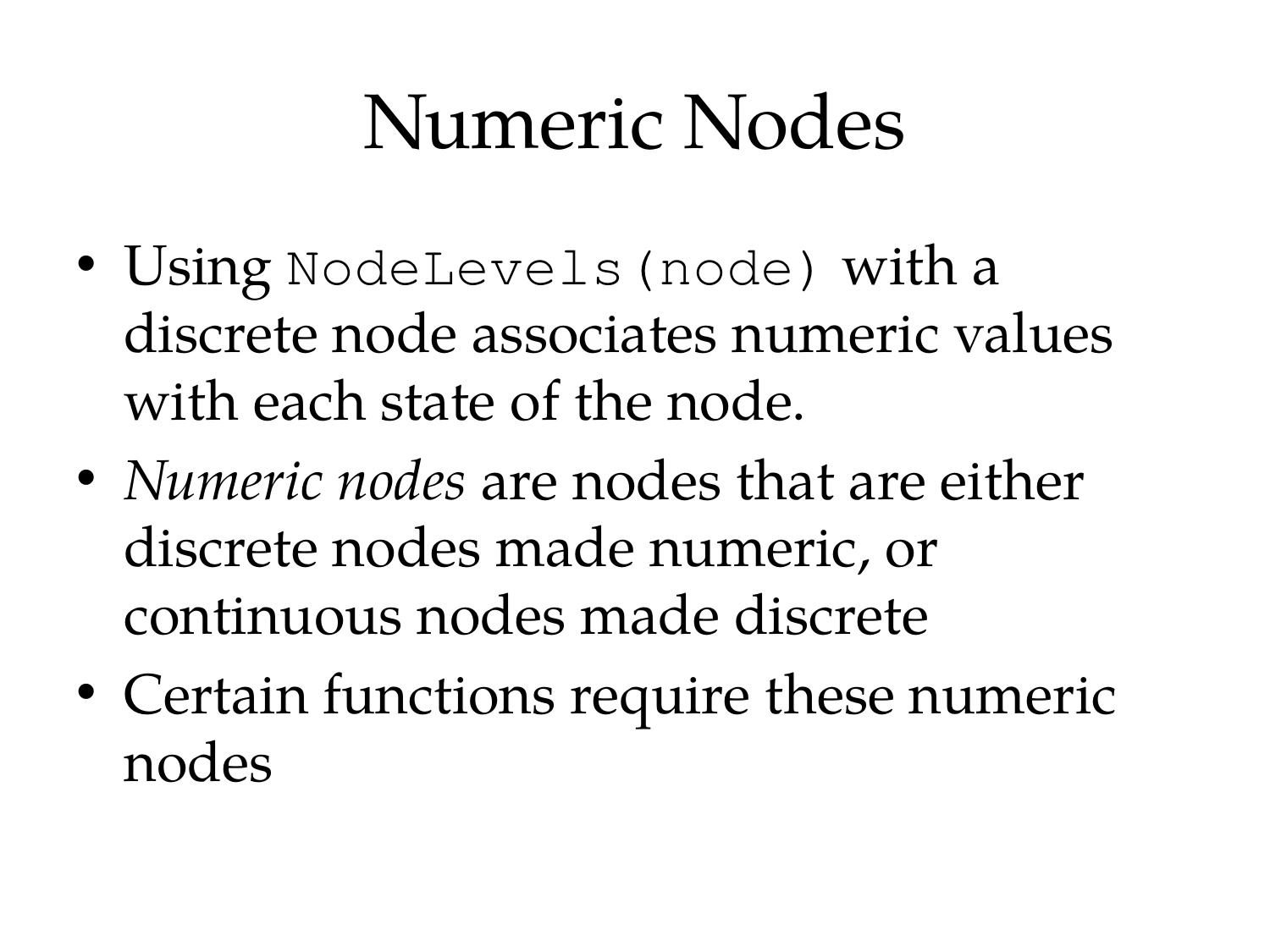

# Numeric Nodes
Using NodeLevels(node) with a discrete node associates numeric values with each state of the node.
Numeric nodes are nodes that are either discrete nodes made numeric, or continuous nodes made discrete
Certain functions require these numeric nodes